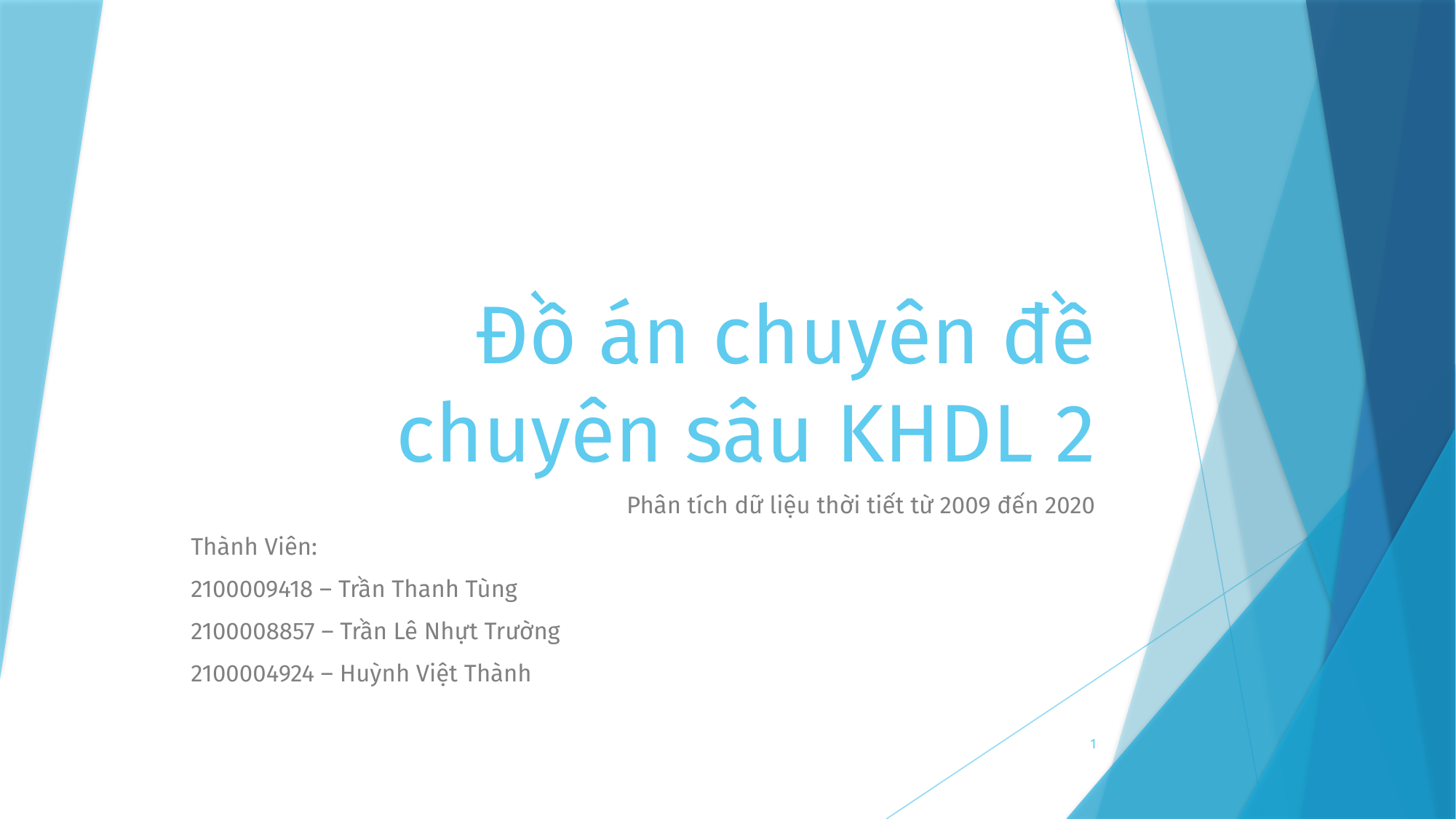

# Đồ án chuyên đề chuyên sâu KHDL 2
Phân tích dữ liệu thời tiết từ 2009 đến 2020
Thành Viên:
2100009418 – Trần Thanh Tùng
2100008857 – Trần Lê Nhựt Trường
2100004924 – Huỳnh Việt Thành

1